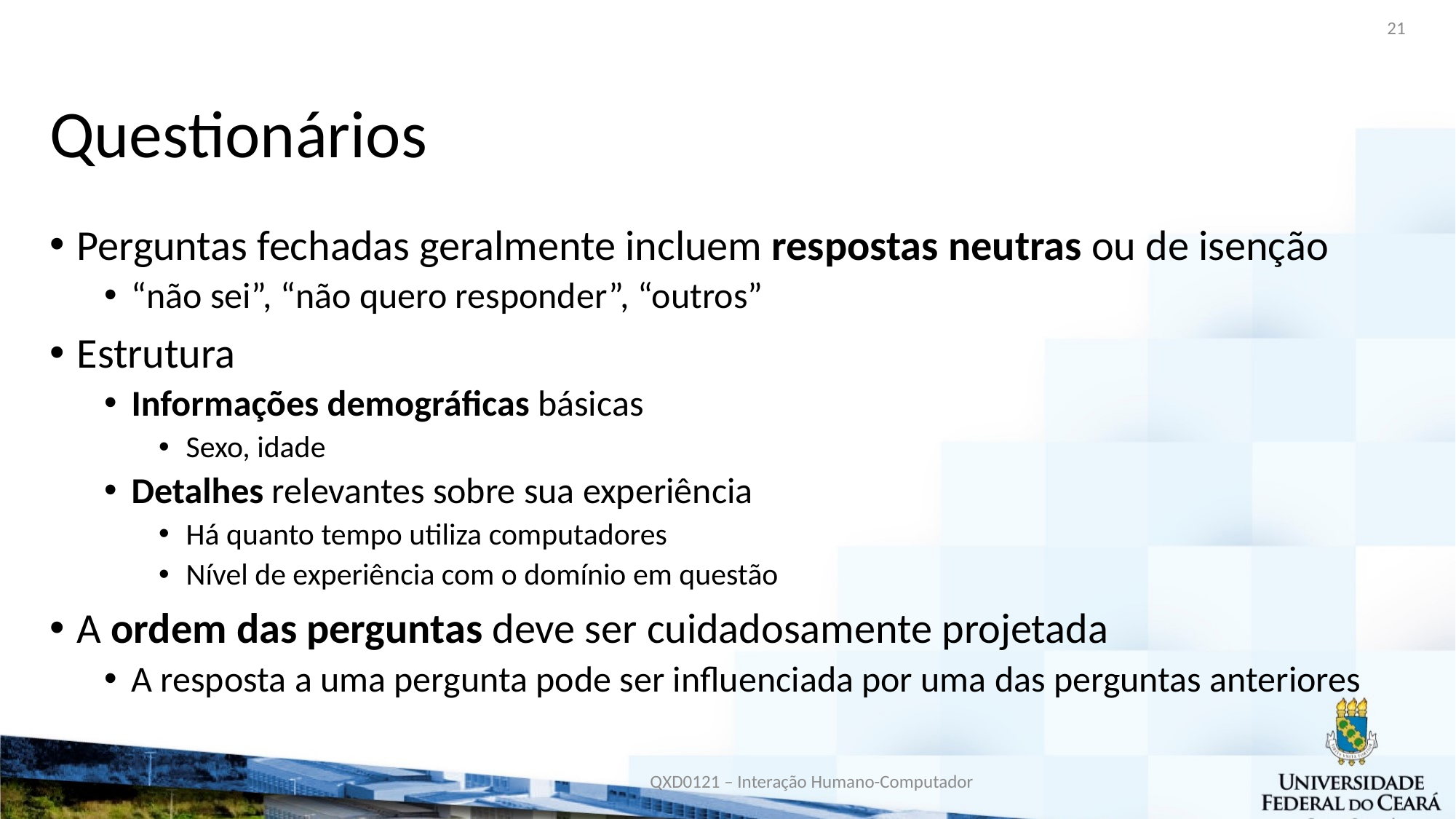

21
# Questionários
Perguntas fechadas geralmente incluem respostas neutras ou de isenção
“não sei”, “não quero responder”, “outros”
Estrutura
Informações demográficas básicas
Sexo, idade
Detalhes relevantes sobre sua experiência
Há quanto tempo utiliza computadores
Nível de experiência com o domínio em questão
A ordem das perguntas deve ser cuidadosamente projetada
A resposta a uma pergunta pode ser influenciada por uma das perguntas anteriores

QXD0121 – Interação Humano-Computador